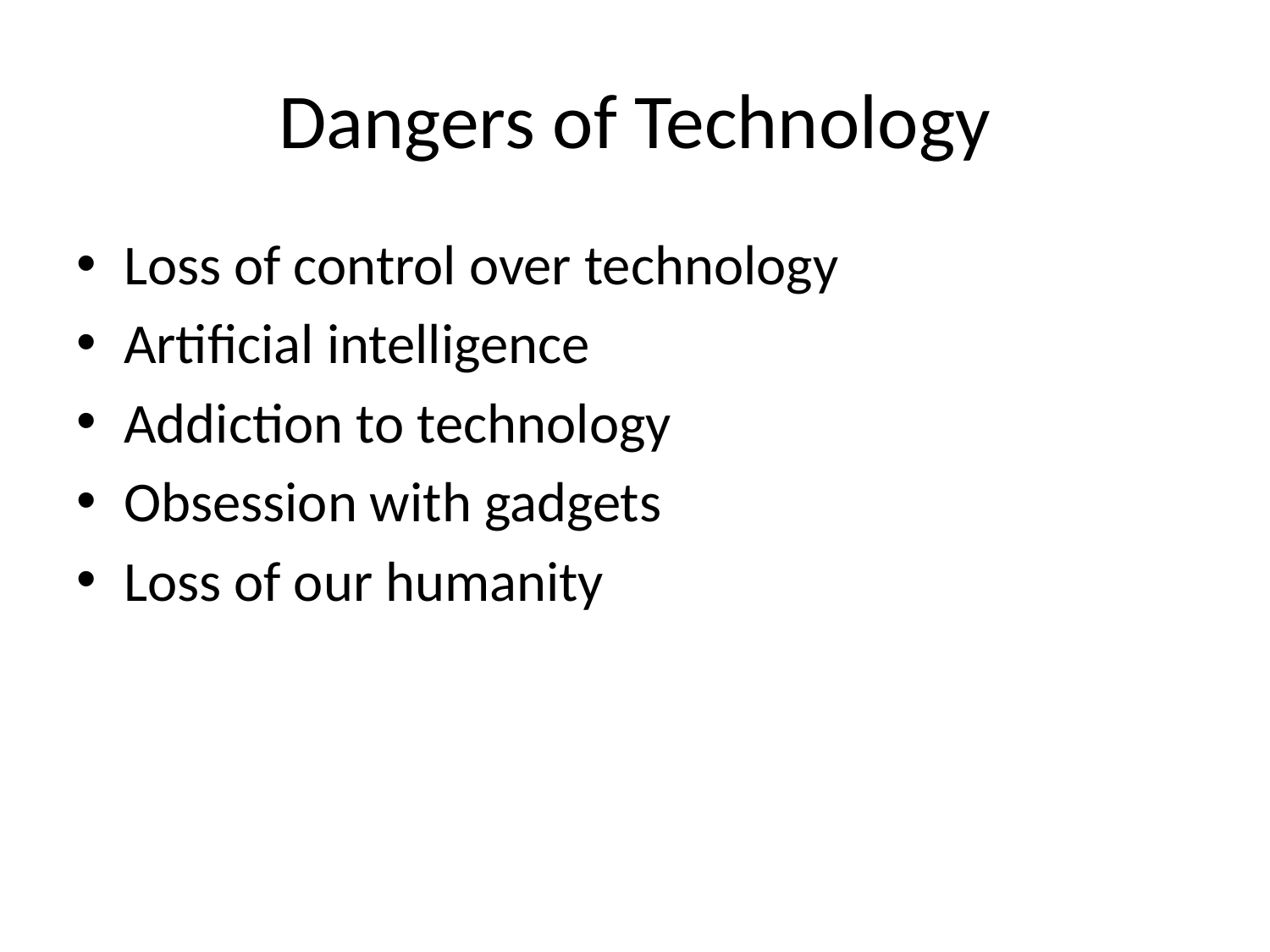

# Dangers of Technology
Loss of control over technology
Artificial intelligence
Addiction to technology
Obsession with gadgets
Loss of our humanity